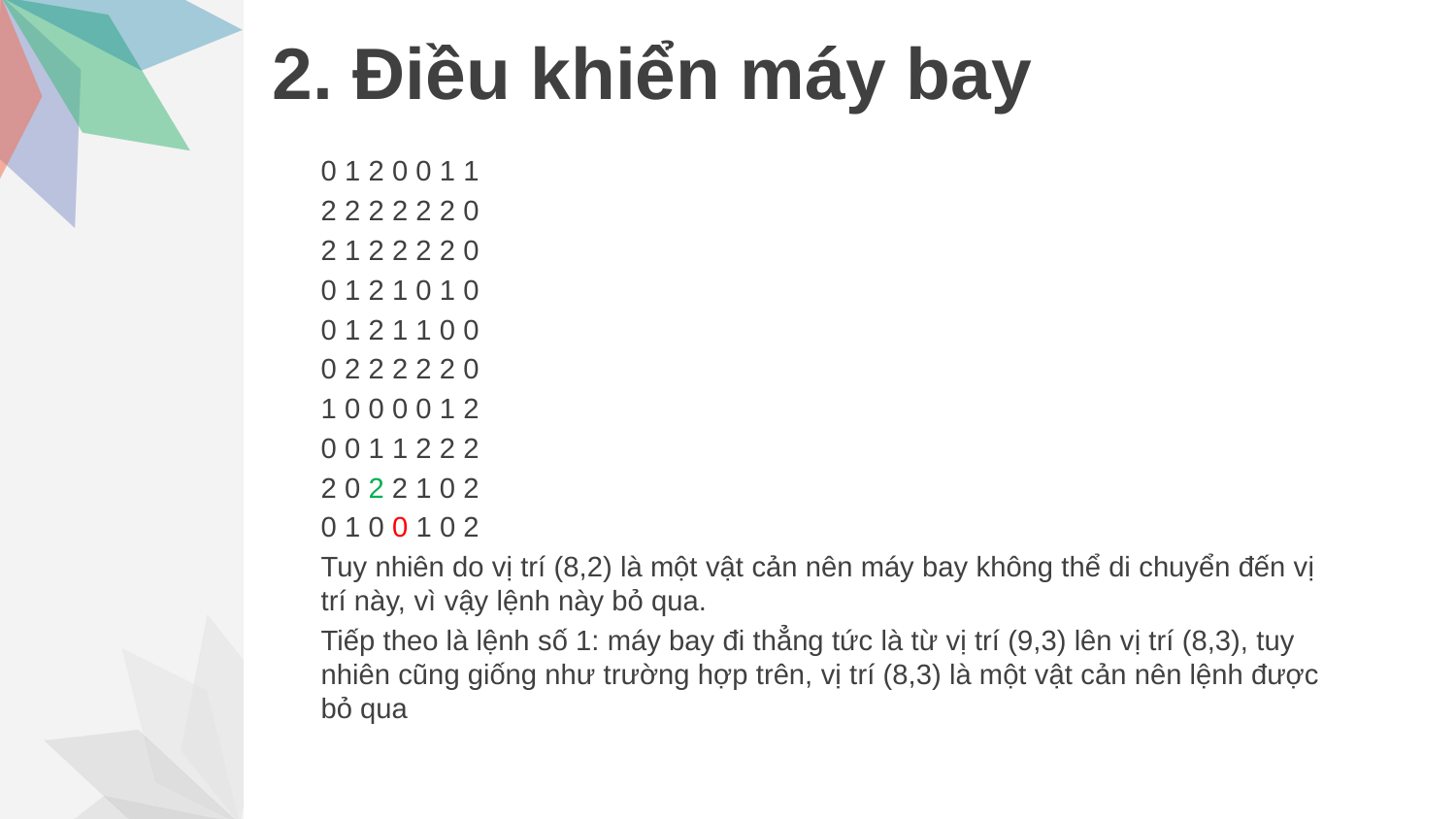

# 2. Điều khiển máy bay
0 1 2 0 0 1 1
2 2 2 2 2 2 0
2 1 2 2 2 2 0
0 1 2 1 0 1 0
0 1 2 1 1 0 0
0 2 2 2 2 2 0
1 0 0 0 0 1 2
0 0 1 1 2 2 2
2 0 2 2 1 0 2
0 1 0 0 1 0 2
Tuy nhiên do vị trí (8,2) là một vật cản nên máy bay không thể di chuyển đến vị trí này, vì vậy lệnh này bỏ qua.
Tiếp theo là lệnh số 1: máy bay đi thẳng tức là từ vị trí (9,3) lên vị trí (8,3), tuy nhiên cũng giống như trường hợp trên, vị trí (8,3) là một vật cản nên lệnh được bỏ qua